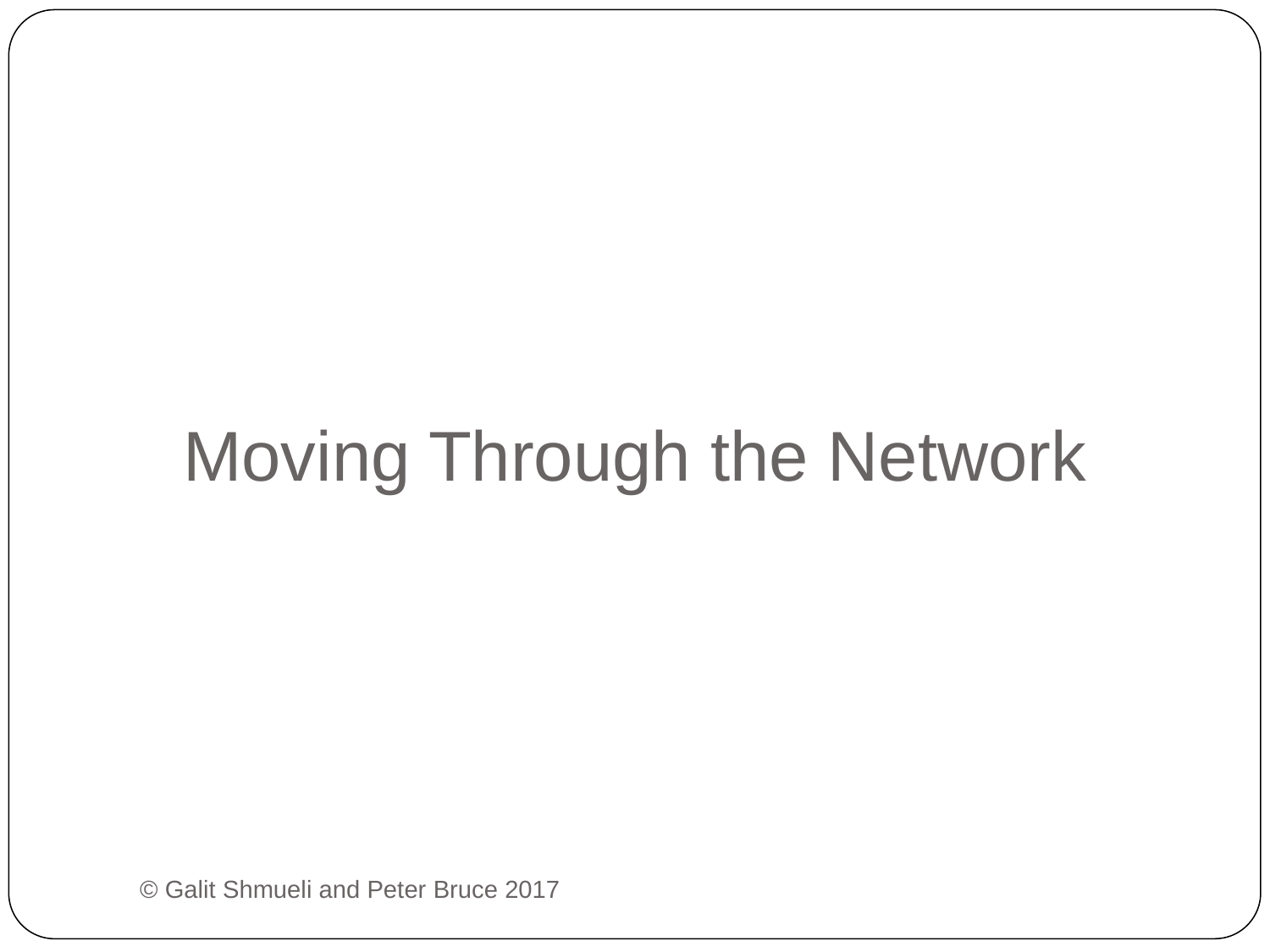

# Moving Through the Network
© Galit Shmueli and Peter Bruce 2017